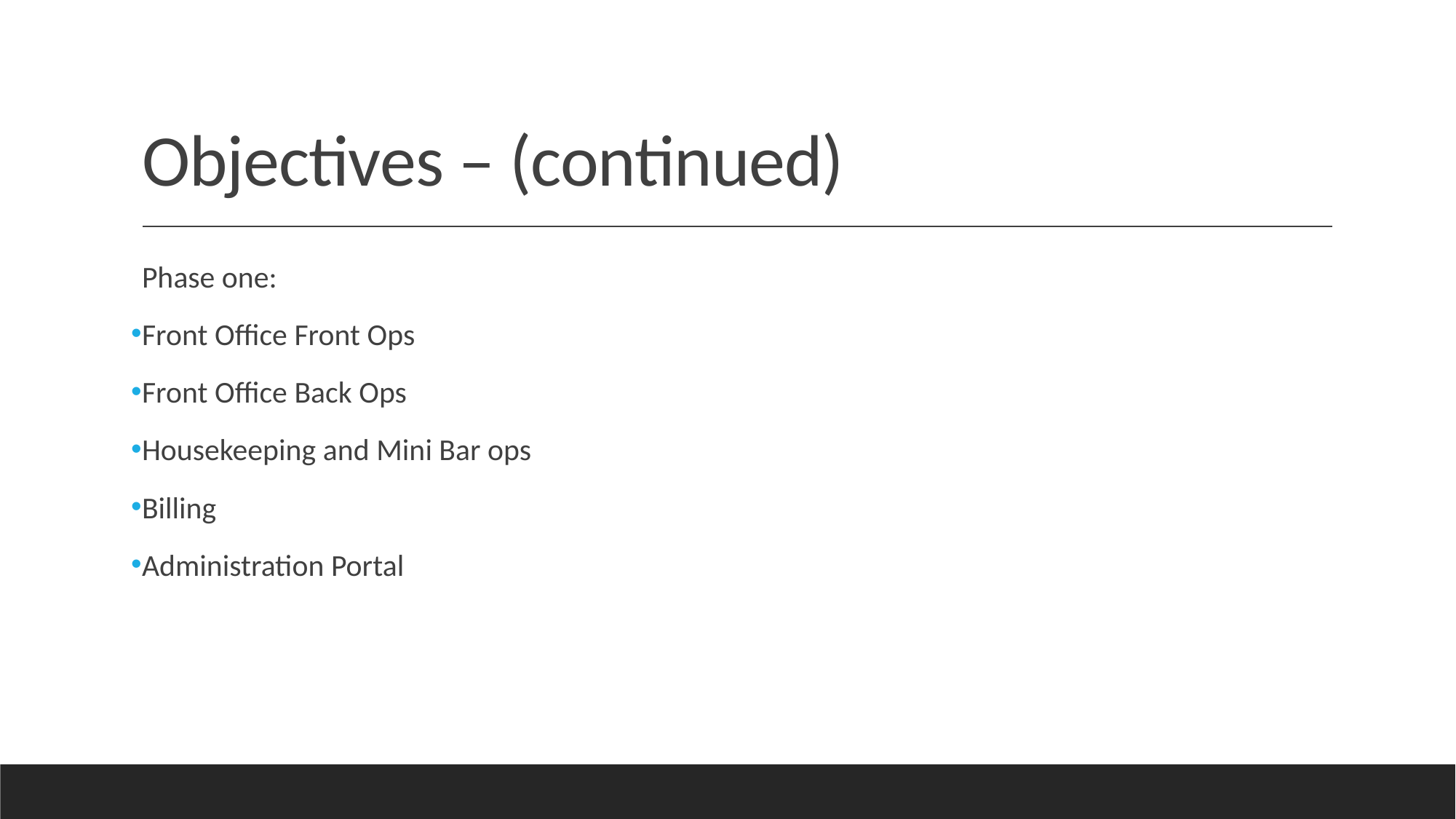

# Objectives – (continued)
Phase one:
Front Office Front Ops
Front Office Back Ops
Housekeeping and Mini Bar ops
Billing
Administration Portal